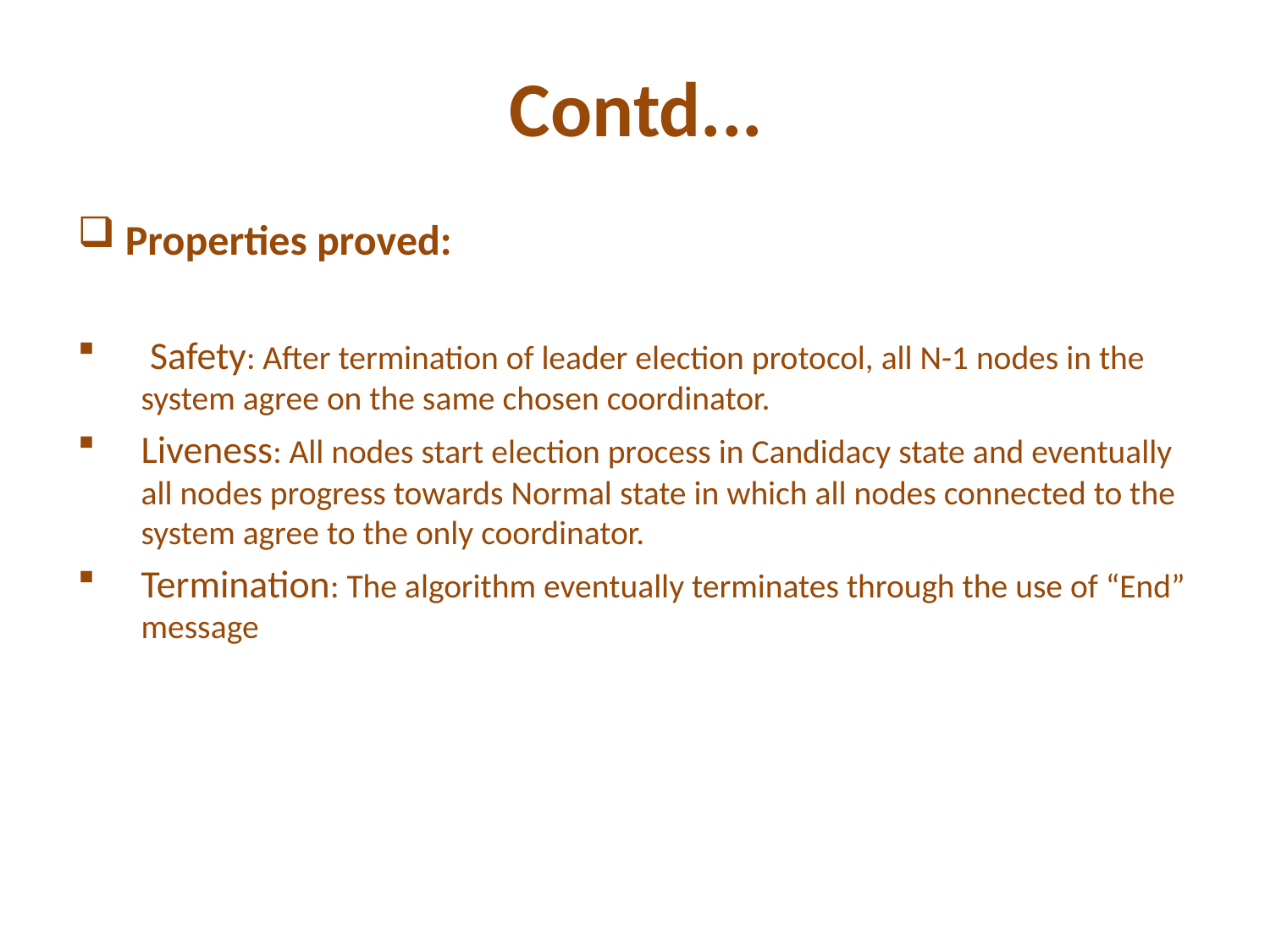

# Contd...
Properties proved:

 Safety: After termination of leader election protocol, all N-1 nodes in the system agree on the same chosen coordinator.
Liveness: All nodes start election process in Candidacy state and eventually all nodes progress towards Normal state in which all nodes connected to the system agree to the only coordinator.
Termination: The algorithm eventually terminates through the use of “End” message